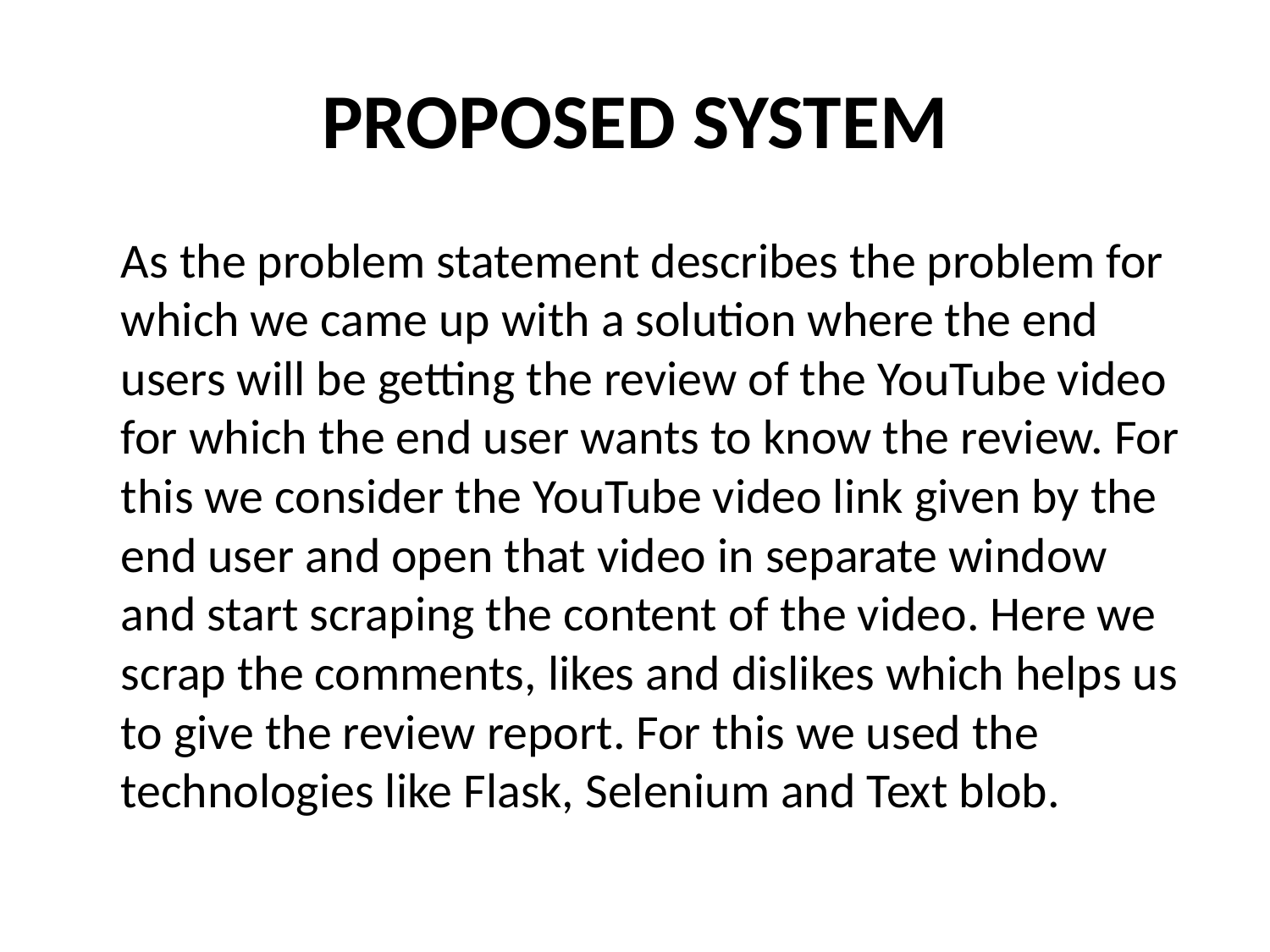

# PROPOSED SYSTEM
	As the problem statement describes the problem for which we came up with a solution where the end users will be getting the review of the YouTube video for which the end user wants to know the review. For this we consider the YouTube video link given by the end user and open that video in separate window and start scraping the content of the video. Here we scrap the comments, likes and dislikes which helps us to give the review report. For this we used the technologies like Flask, Selenium and Text blob.